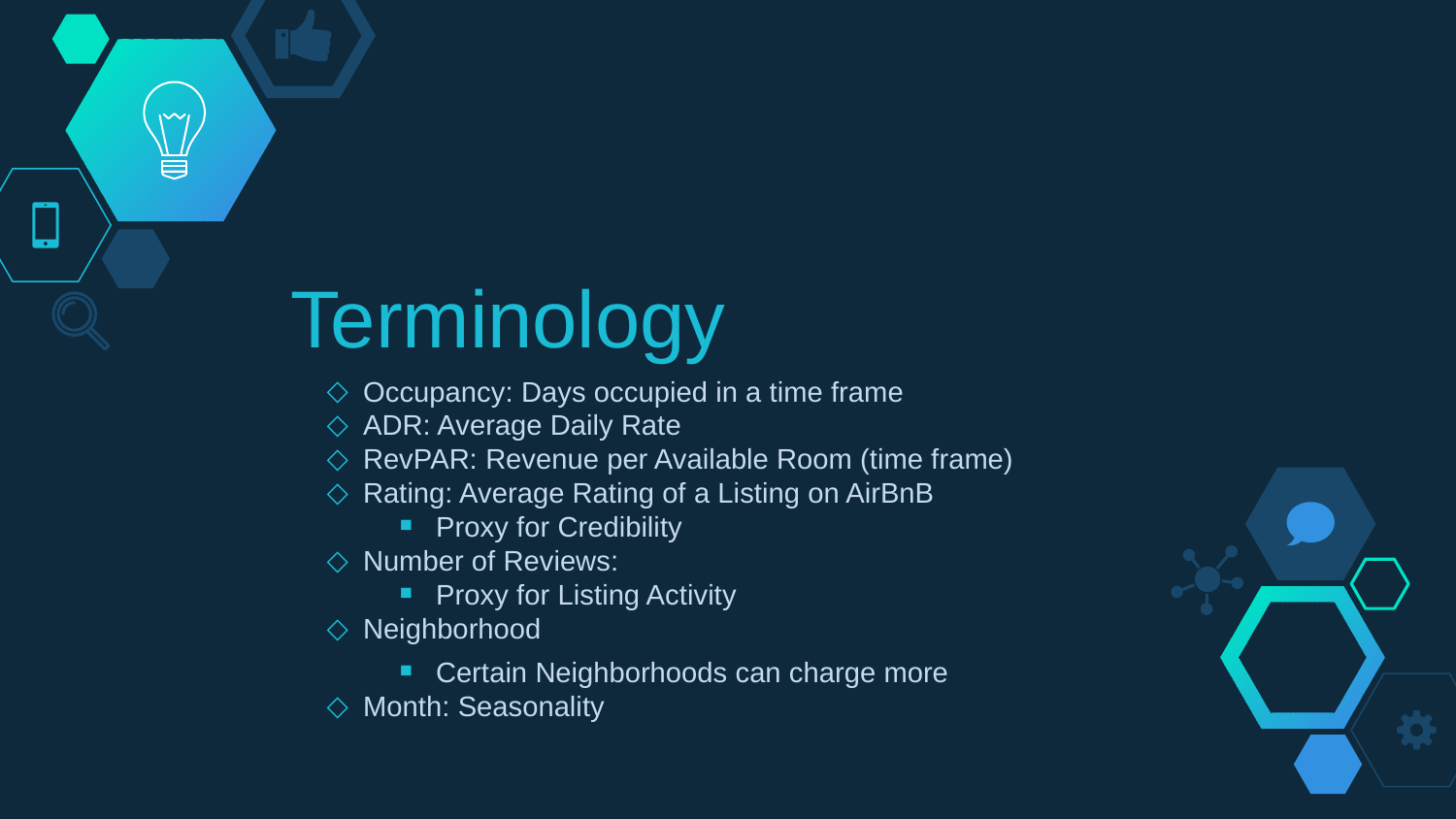

# Terminology
Occupancy: Days occupied in a time frame
ADR: Average Daily Rate
RevPAR: Revenue per Available Room (time frame)
Rating: Average Rating of a Listing on AirBnB
Proxy for Credibility
Number of Reviews:
Proxy for Listing Activity
Neighborhood
Certain Neighborhoods can charge more
Month: Seasonality